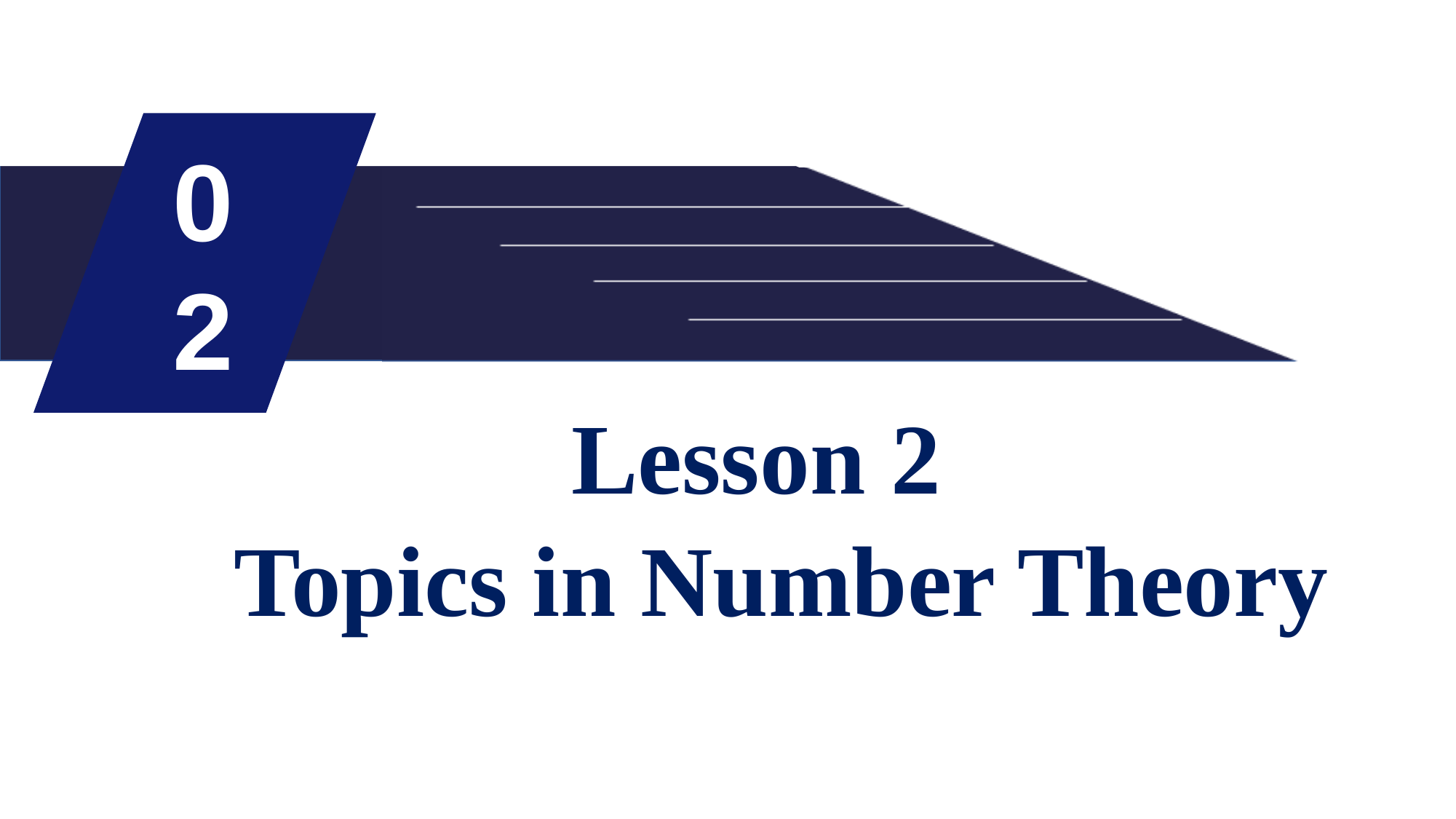

0
2
Lesson 2
Topics in Number Theory